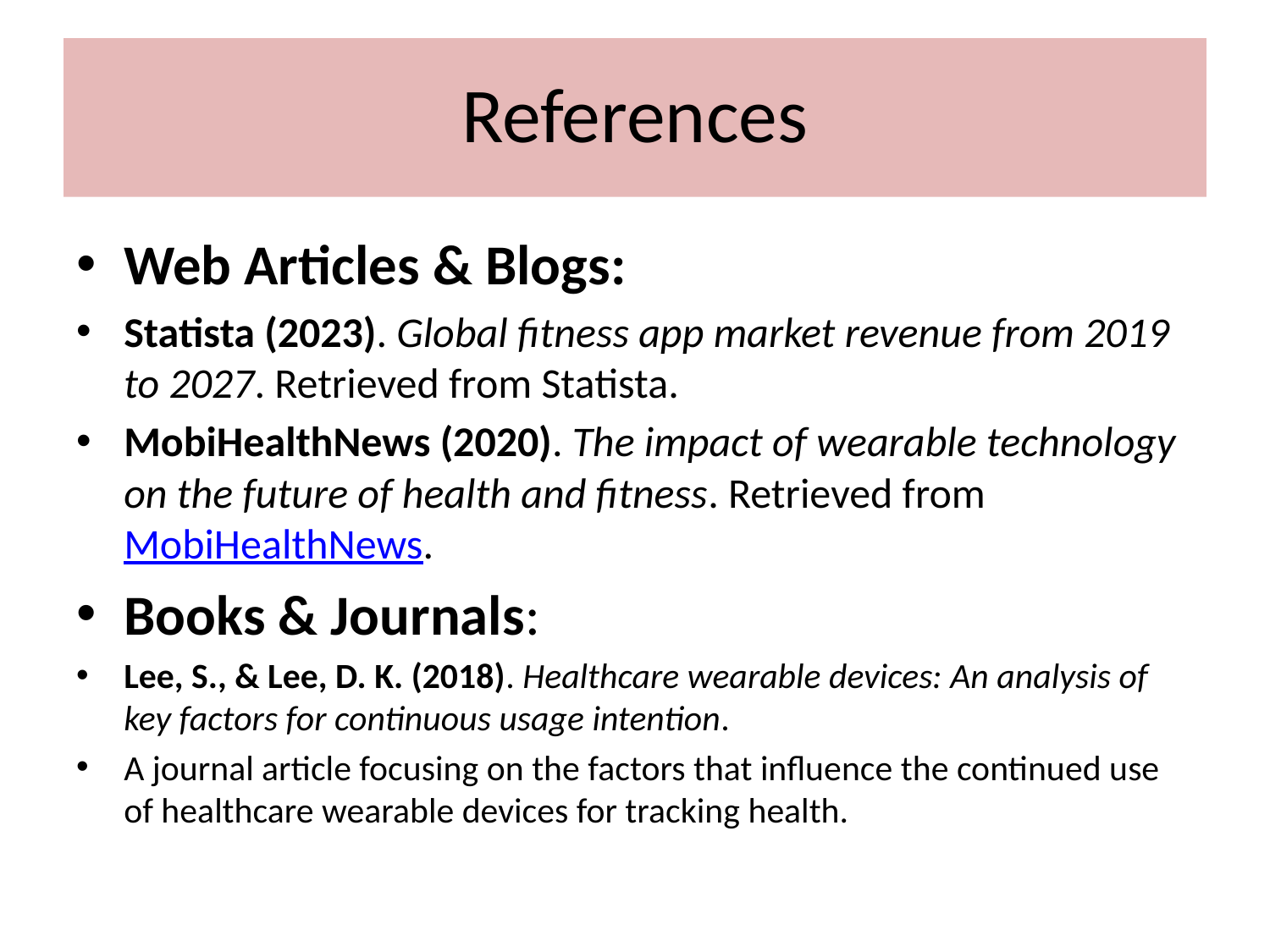

# References
Web Articles & Blogs:
Statista (2023). Global fitness app market revenue from 2019 to 2027. Retrieved from Statista.
MobiHealthNews (2020). The impact of wearable technology on the future of health and fitness. Retrieved from MobiHealthNews.
Books & Journals:
Lee, S., & Lee, D. K. (2018). Healthcare wearable devices: An analysis of key factors for continuous usage intention.
A journal article focusing on the factors that influence the continued use of healthcare wearable devices for tracking health.